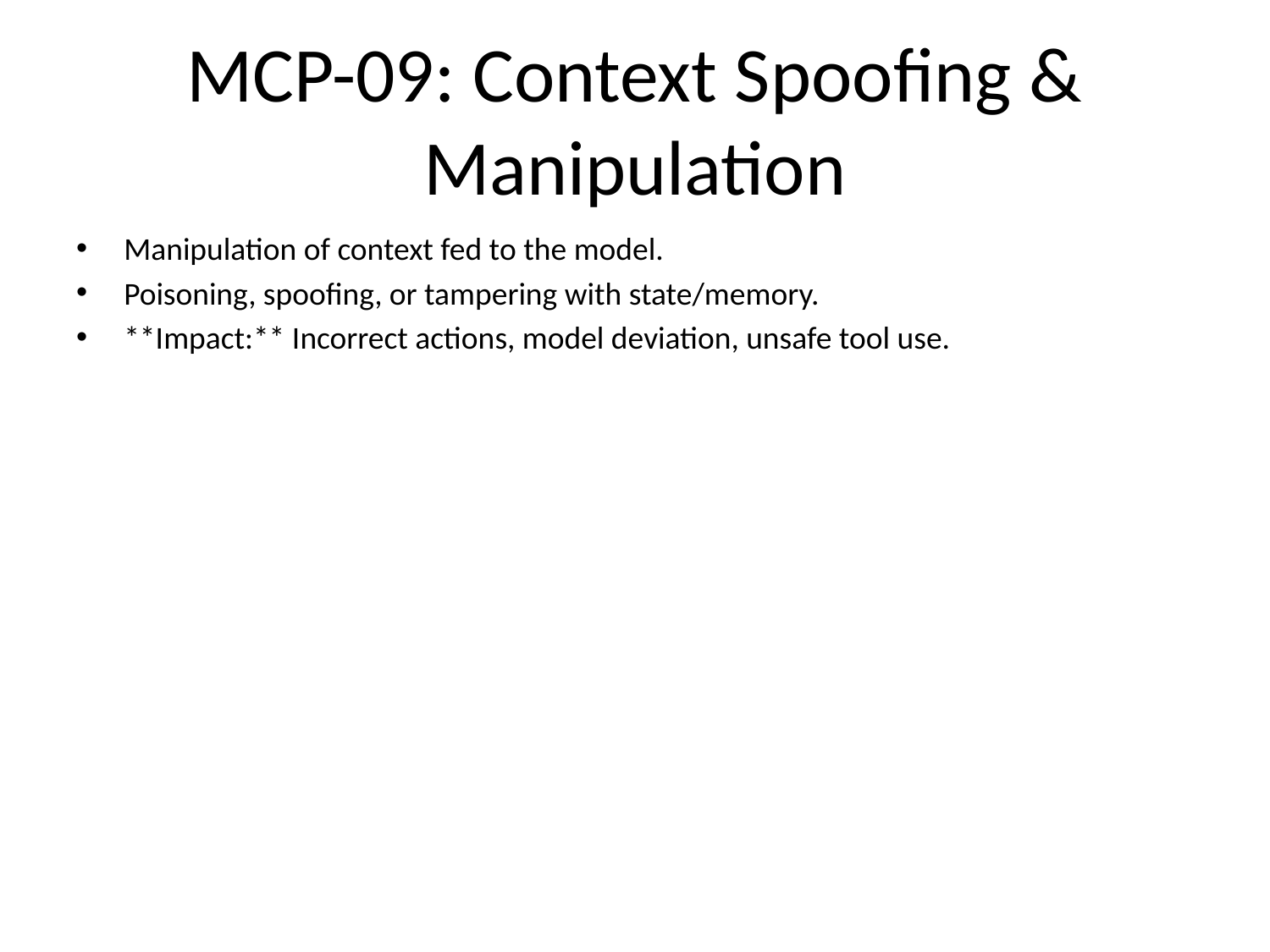

# MCP-09: Context Spoofing & Manipulation
Manipulation of context fed to the model.
Poisoning, spoofing, or tampering with state/memory.
**Impact:** Incorrect actions, model deviation, unsafe tool use.